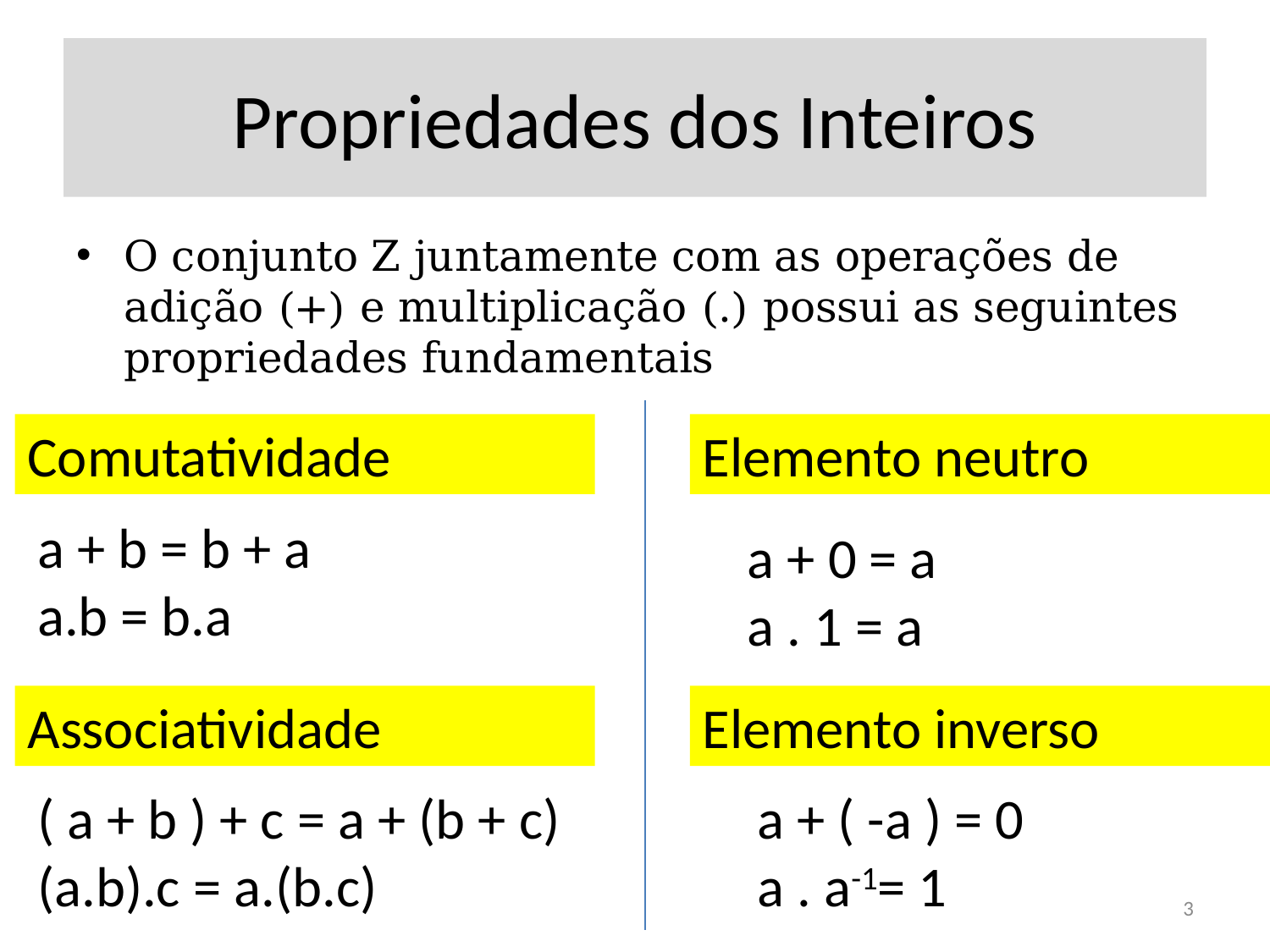

# Propriedades dos Inteiros
O conjunto Z juntamente com as operações de adição (+) e multiplicação (.) possui as seguintes propriedades fundamentais

Elemento neutro
Comutatividade
a + b = b + a
a.b = b.a
a + 0 = a
a . 1 = a
Elemento inverso
Associatividade
a + ( -a ) = 0
a . a-1= 1
( a + b ) + c = a + (b + c)
(a.b).c = a.(b.c)
3